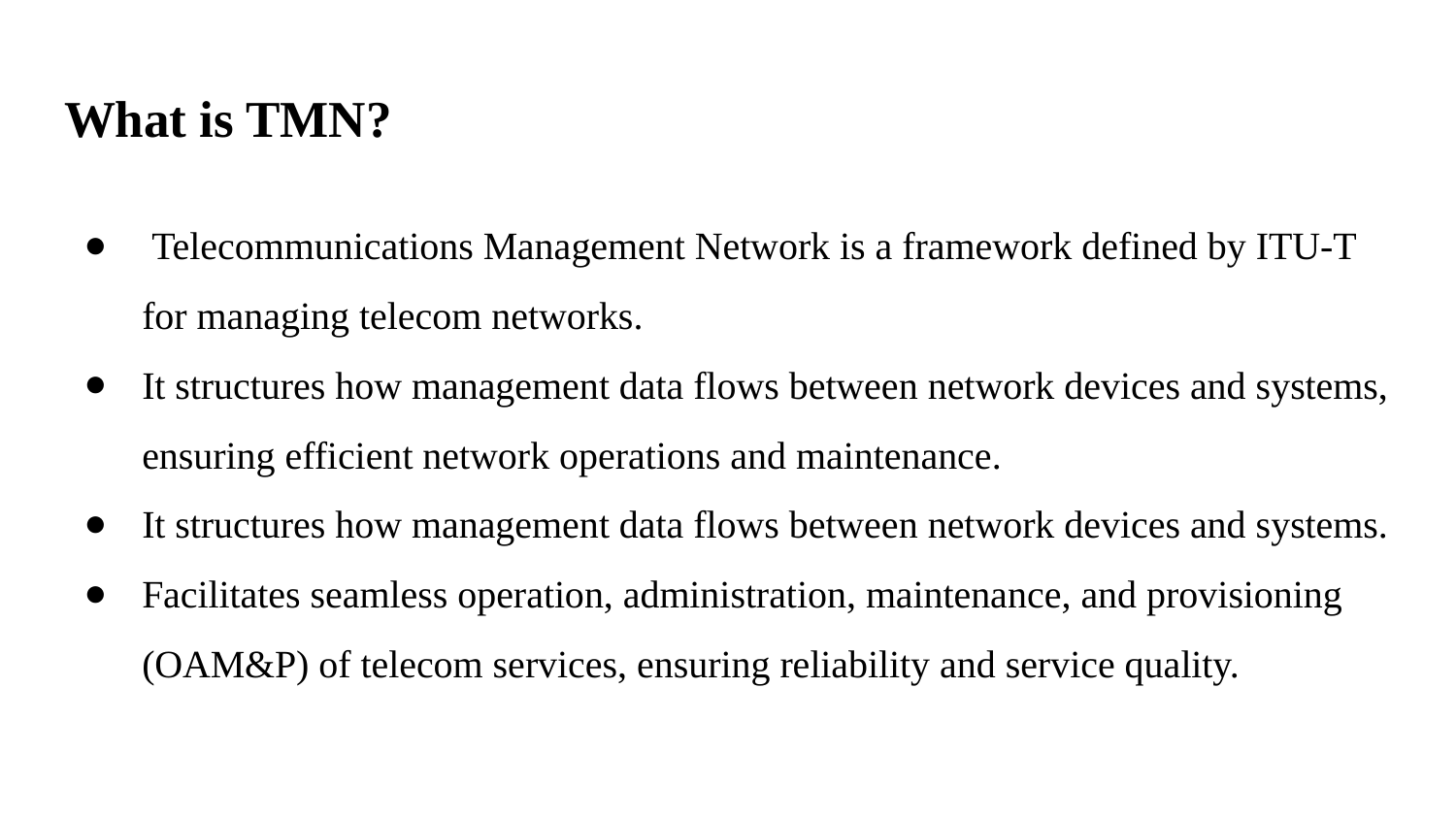

# What is TMN?
 Telecommunications Management Network is a framework defined by ITU-T for managing telecom networks.
It structures how management data flows between network devices and systems, ensuring efficient network operations and maintenance.
It structures how management data flows between network devices and systems.
Facilitates seamless operation, administration, maintenance, and provisioning (OAM&P) of telecom services, ensuring reliability and service quality.